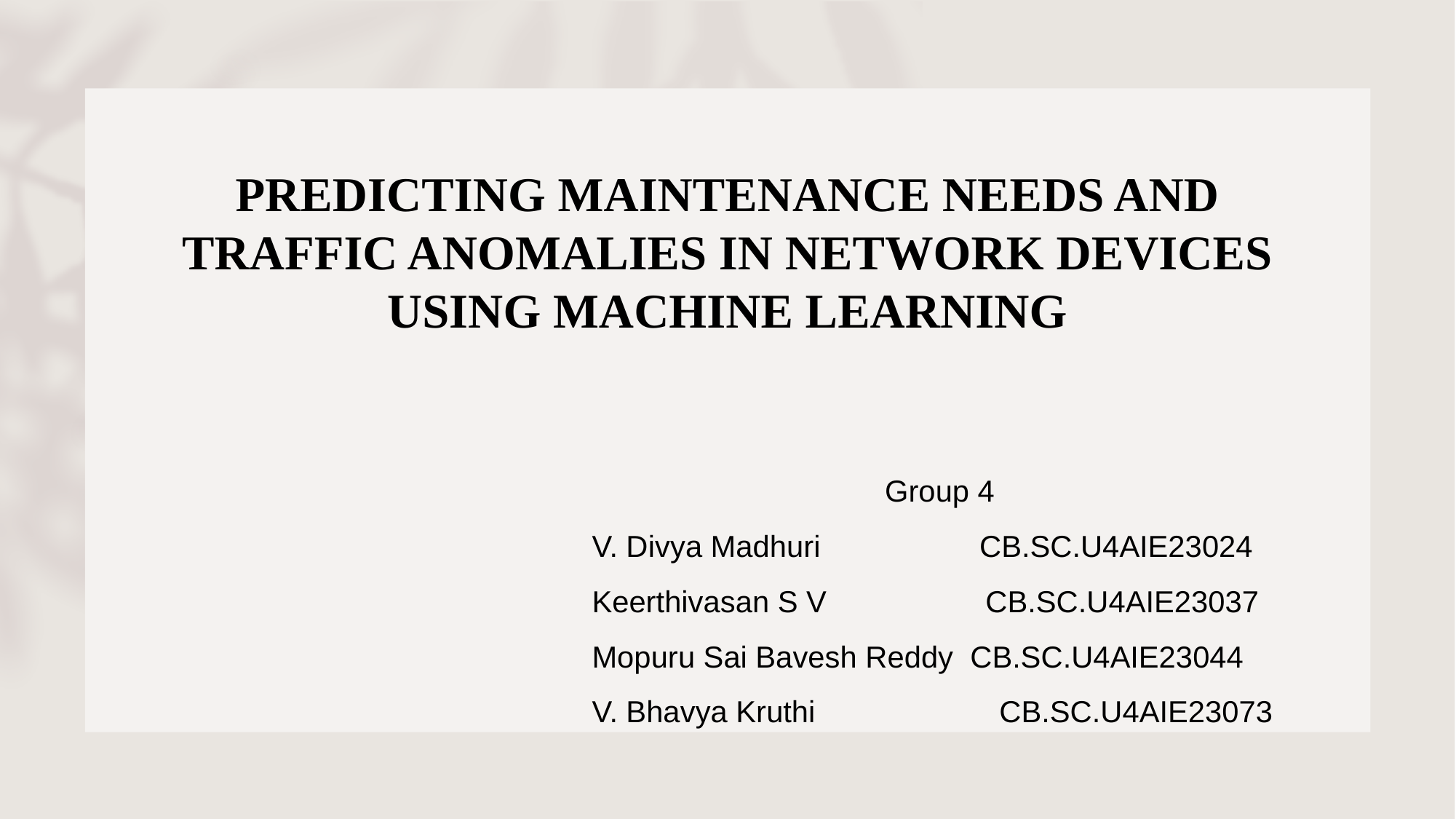

# PREDICTING MAINTENANCE NEEDS AND TRAFFIC ANOMALIES IN NETWORK DEVICES USING MACHINE LEARNING

                                   Group 4
V. Divya Madhuri                   CB.SC.U4AIE23024
Keerthivasan S V                   CB.SC.U4AIE23037
Mopuru Sai Bavesh Reddy  CB.SC.U4AIE23044
V. Bhavya Kruthi                      CB.SC.U4AIE23073